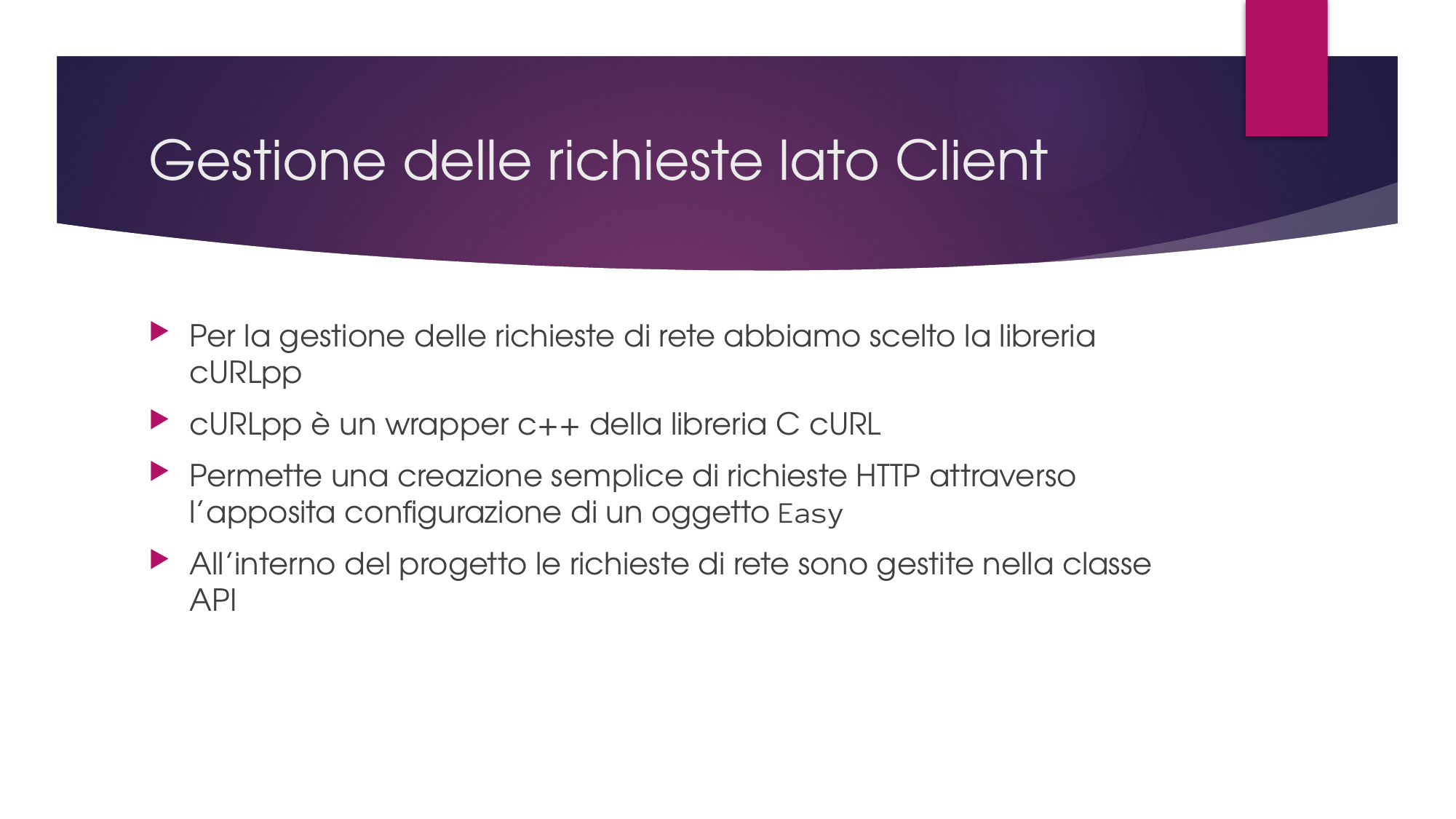

# Gestione delle richieste lato Client
Per la gestione delle richieste di rete abbiamo scelto la libreria cURLpp
cURLpp è un wrapper c++ della libreria C cURL
Permette una creazione semplice di richieste HTTP attraverso l’apposita configurazione di un oggetto Easy
All’interno del progetto le richieste di rete sono gestite nella classe API